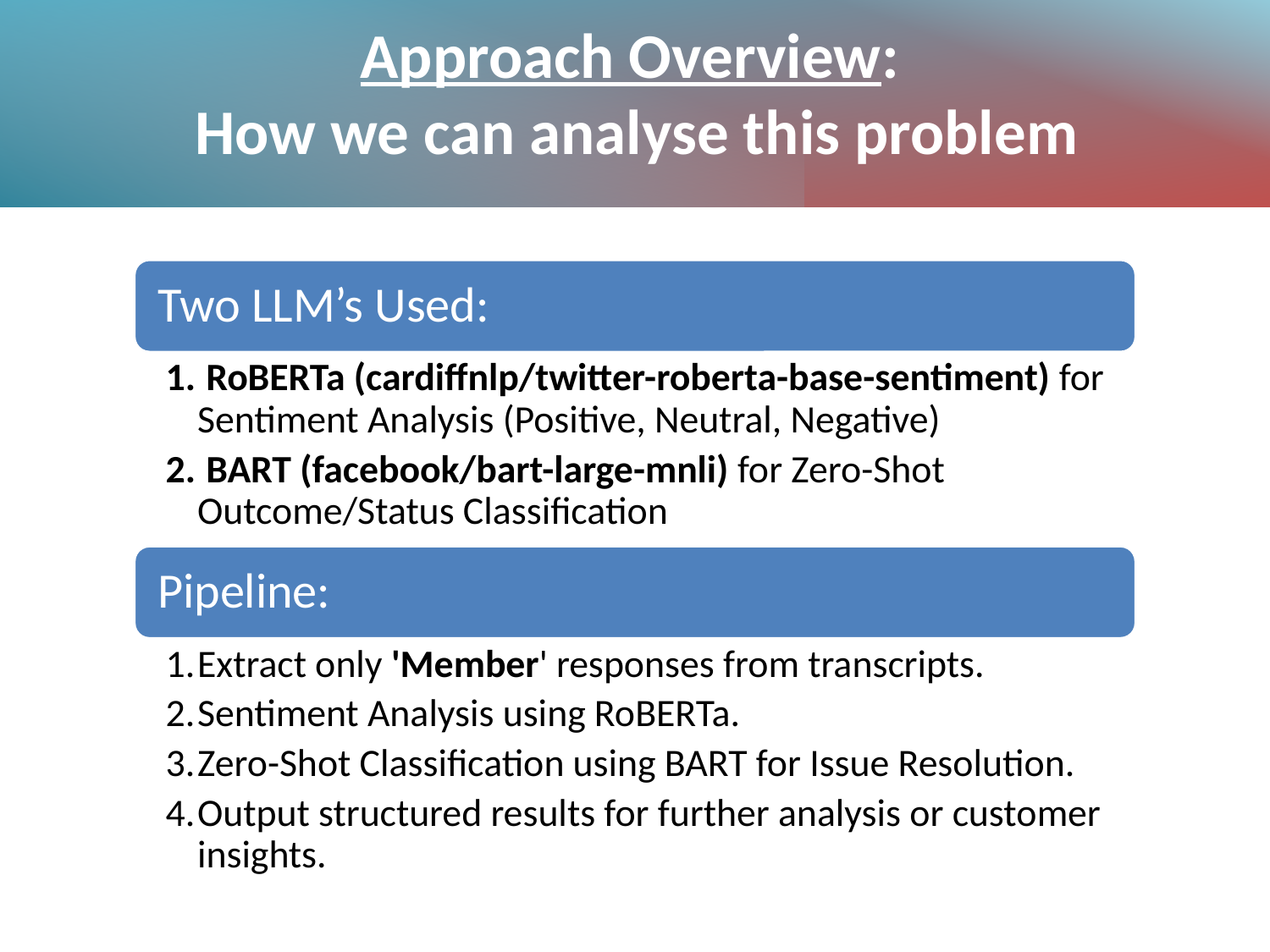

# Approach Overview: How we can analyse this problem

Two LLM’s Used:
 RoBERTa (cardiffnlp/twitter-roberta-base-sentiment) for Sentiment Analysis (Positive, Neutral, Negative)
 BART (facebook/bart-large-mnli) for Zero-Shot Outcome/Status Classification
Pipeline:
Extract only 'Member' responses from transcripts.
Sentiment Analysis using RoBERTa.
Zero-Shot Classification using BART for Issue Resolution.
Output structured results for further analysis or customer insights.